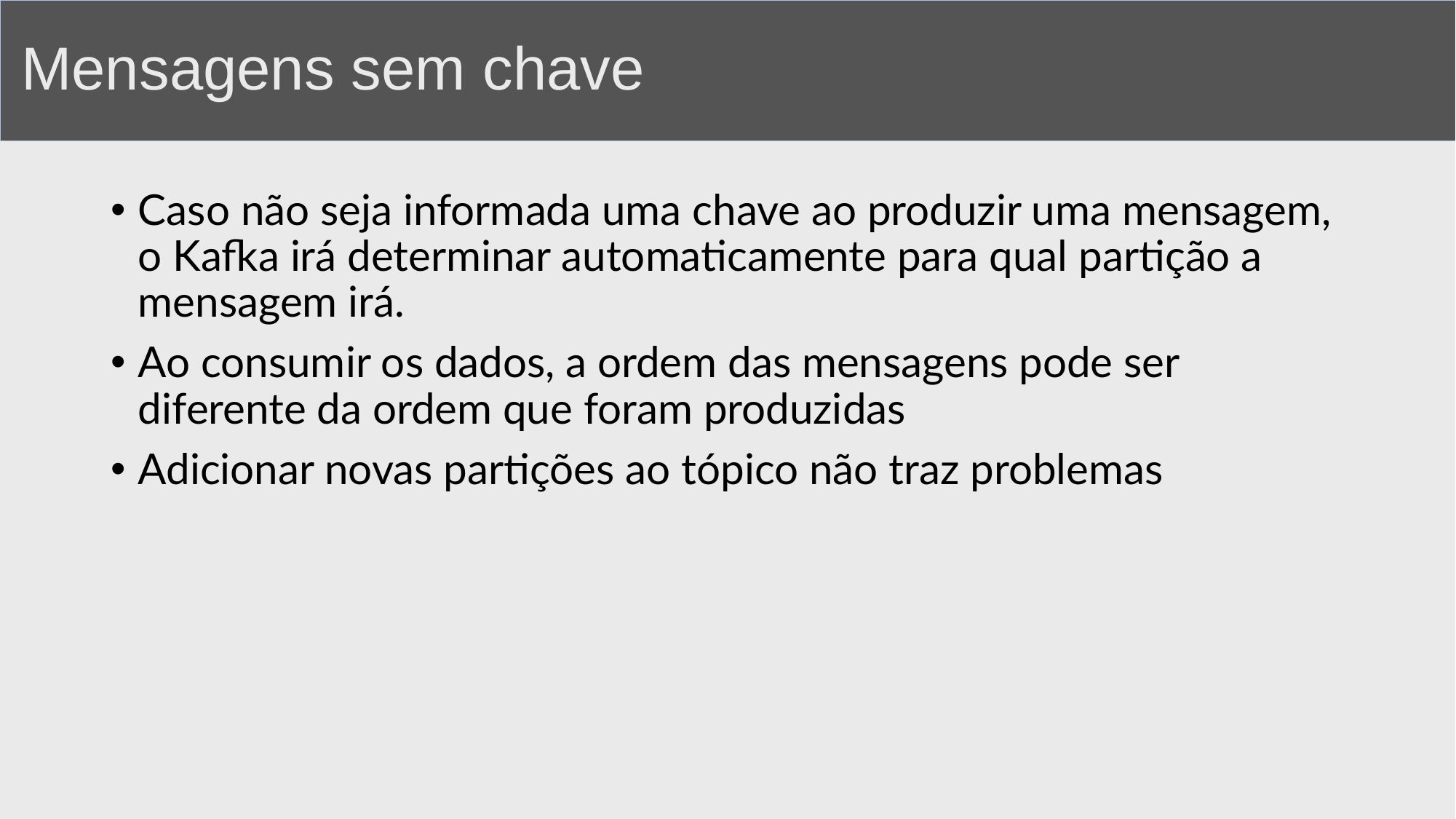

# Mensagens sem chave
Caso não seja informada uma chave ao produzir uma mensagem, o Kafka irá determinar automaticamente para qual partição a mensagem irá.
Ao consumir os dados, a ordem das mensagens pode ser diferente da ordem que foram produzidas
Adicionar novas partições ao tópico não traz problemas